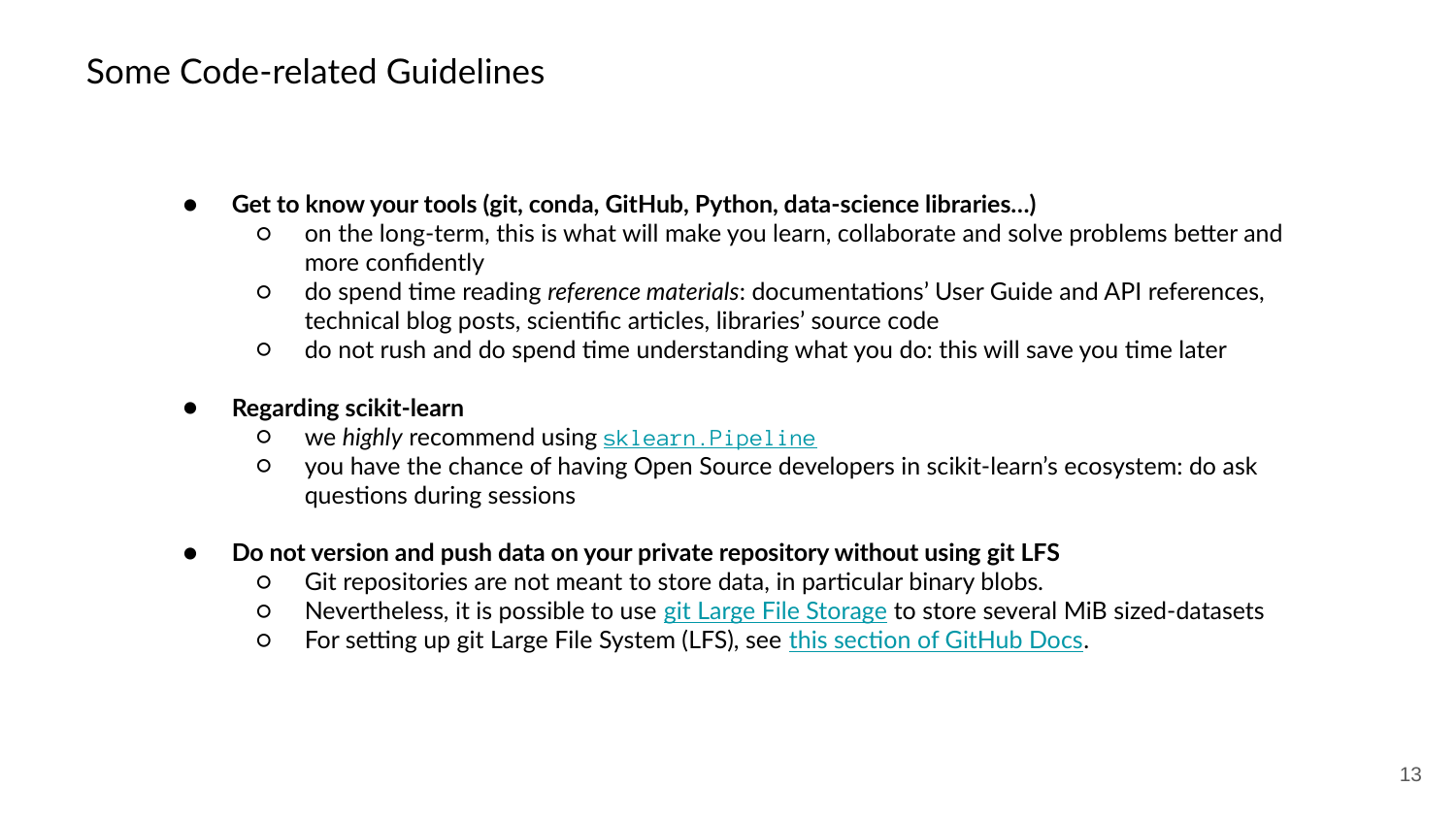

Some Code-related Guidelines
Get to know your tools (git, conda, GitHub, Python, data-science libraries…)
on the long-term, this is what will make you learn, collaborate and solve problems better and more confidently
do spend time reading reference materials: documentations’ User Guide and API references, technical blog posts, scientific articles, libraries’ source code
do not rush and do spend time understanding what you do: this will save you time later

Regarding scikit-learn
we highly recommend using sklearn.Pipeline
you have the chance of having Open Source developers in scikit-learn’s ecosystem: do ask questions during sessions

Do not version and push data on your private repository without using git LFS
Git repositories are not meant to store data, in particular binary blobs.
Nevertheless, it is possible to use git Large File Storage to store several MiB sized-datasets
For setting up git Large File System (LFS), see this section of GitHub Docs.

13